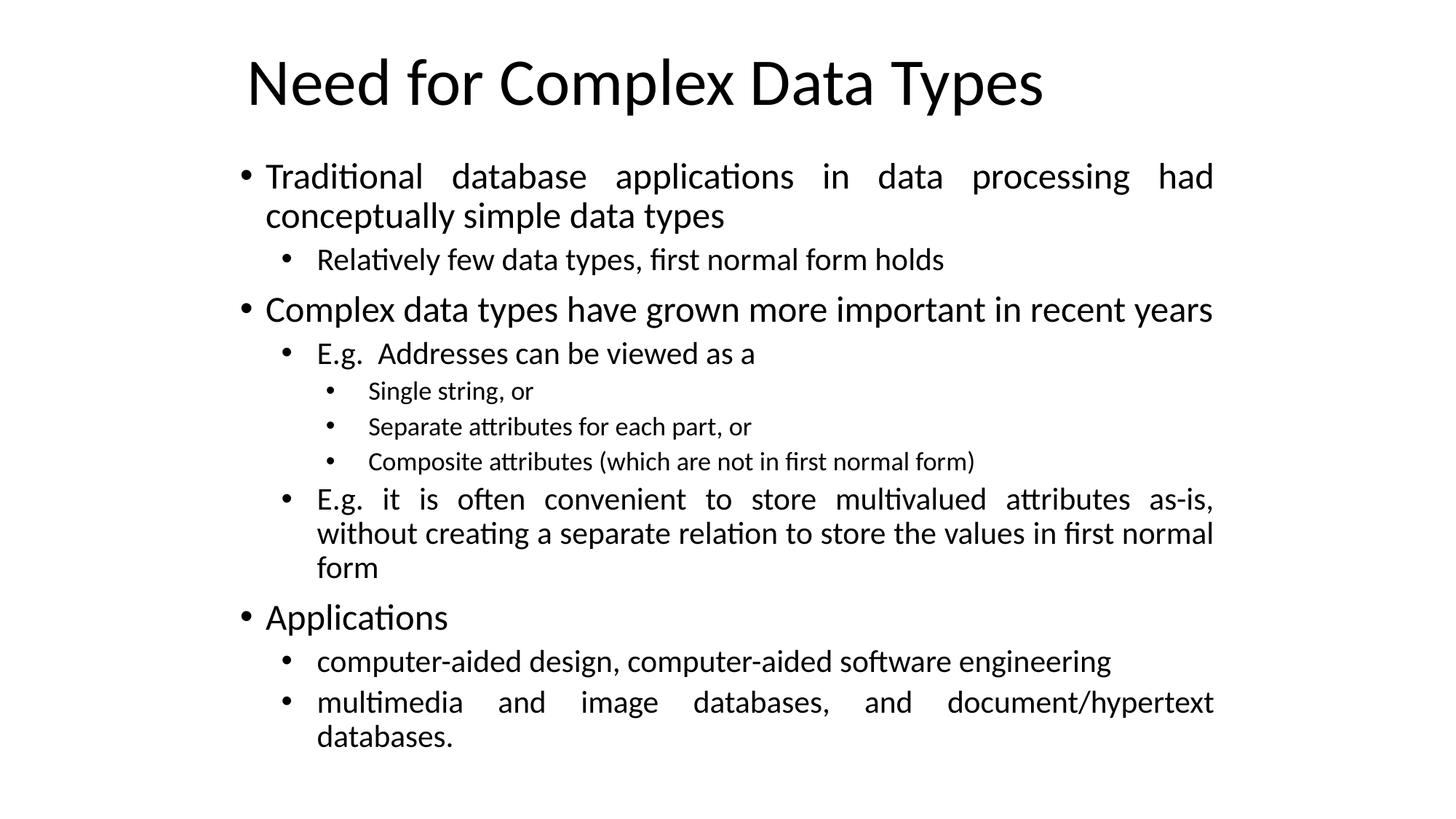

# Need for Complex Data Types
Traditional database applications in data processing had conceptually simple data types
Relatively few data types, first normal form holds
Complex data types have grown more important in recent years
E.g.  Addresses can be viewed as a
Single string, or
Separate attributes for each part, or
Composite attributes (which are not in first normal form)
E.g. it is often convenient to store multivalued attributes as-is, without creating a separate relation to store the values in first normal form
Applications
computer-aided design, computer-aided software engineering
multimedia and image databases, and document/hypertext databases.